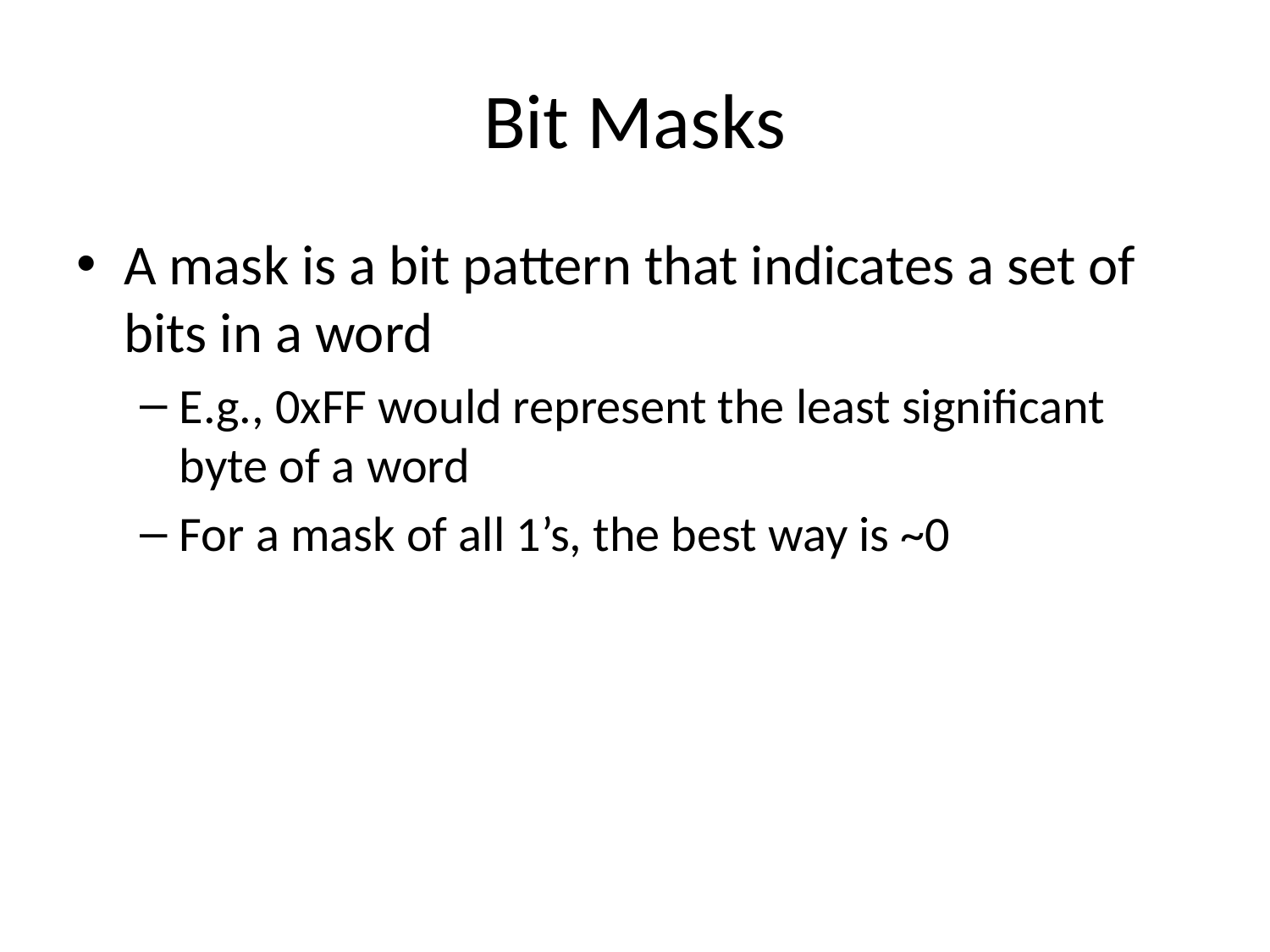

# Bit Masks
A mask is a bit pattern that indicates a set of bits in a word
E.g., 0xFF would represent the least significant byte of a word
For a mask of all 1’s, the best way is ~0